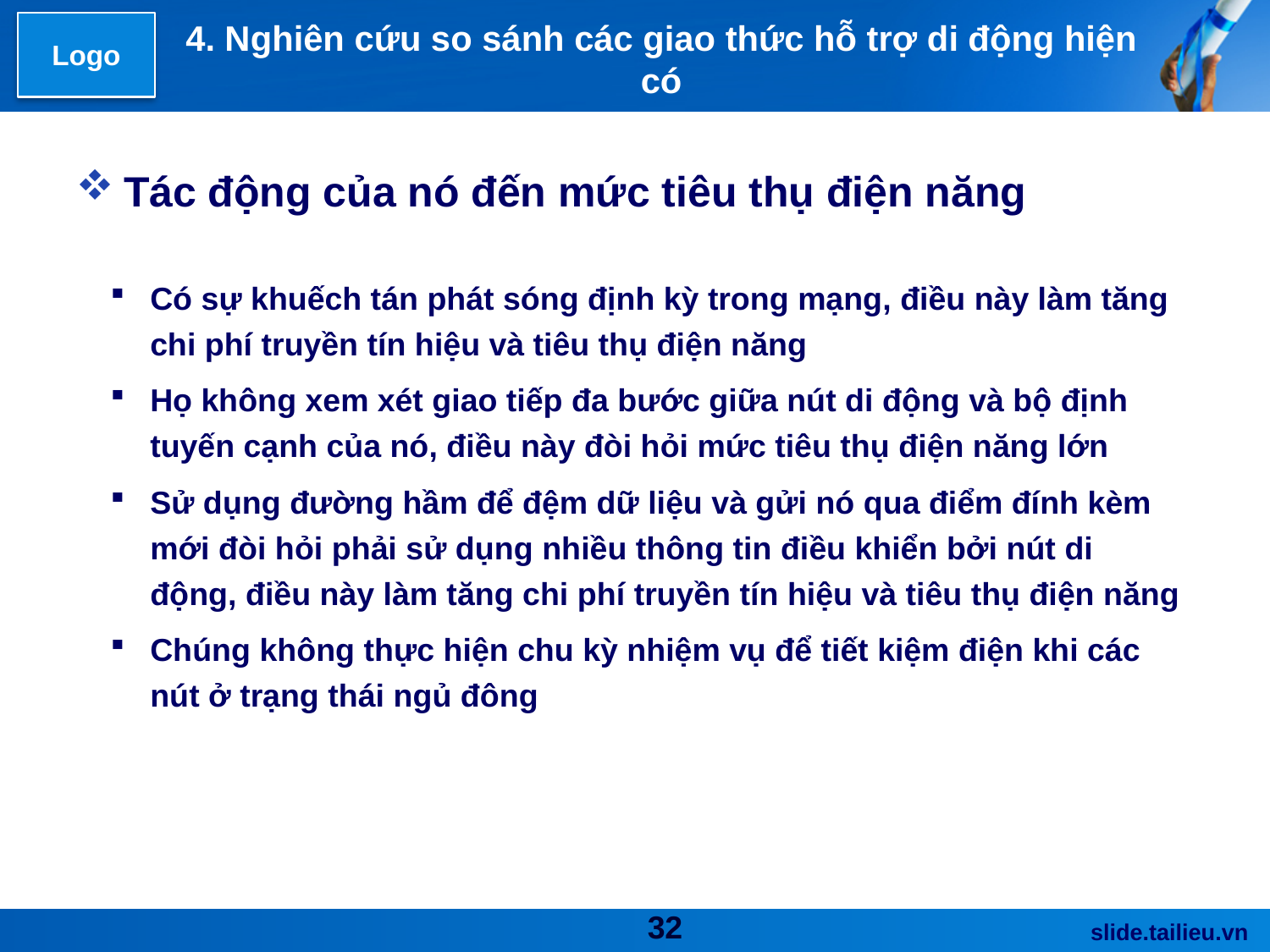

# 4. Nghiên cứu so sánh các giao thức hỗ trợ di động hiện có
Tác động của nó đến mức tiêu thụ điện năng
Có sự khuếch tán phát sóng định kỳ trong mạng, điều này làm tăng chi phí truyền tín hiệu và tiêu thụ điện năng
Họ không xem xét giao tiếp đa bước giữa nút di động và bộ định tuyến cạnh của nó, điều này đòi hỏi mức tiêu thụ điện năng lớn
Sử dụng đường hầm để đệm dữ liệu và gửi nó qua điểm đính kèm mới đòi hỏi phải sử dụng nhiều thông tin điều khiển bởi nút di động, điều này làm tăng chi phí truyền tín hiệu và tiêu thụ điện năng
Chúng không thực hiện chu kỳ nhiệm vụ để tiết kiệm điện khi các nút ở trạng thái ngủ đông
32